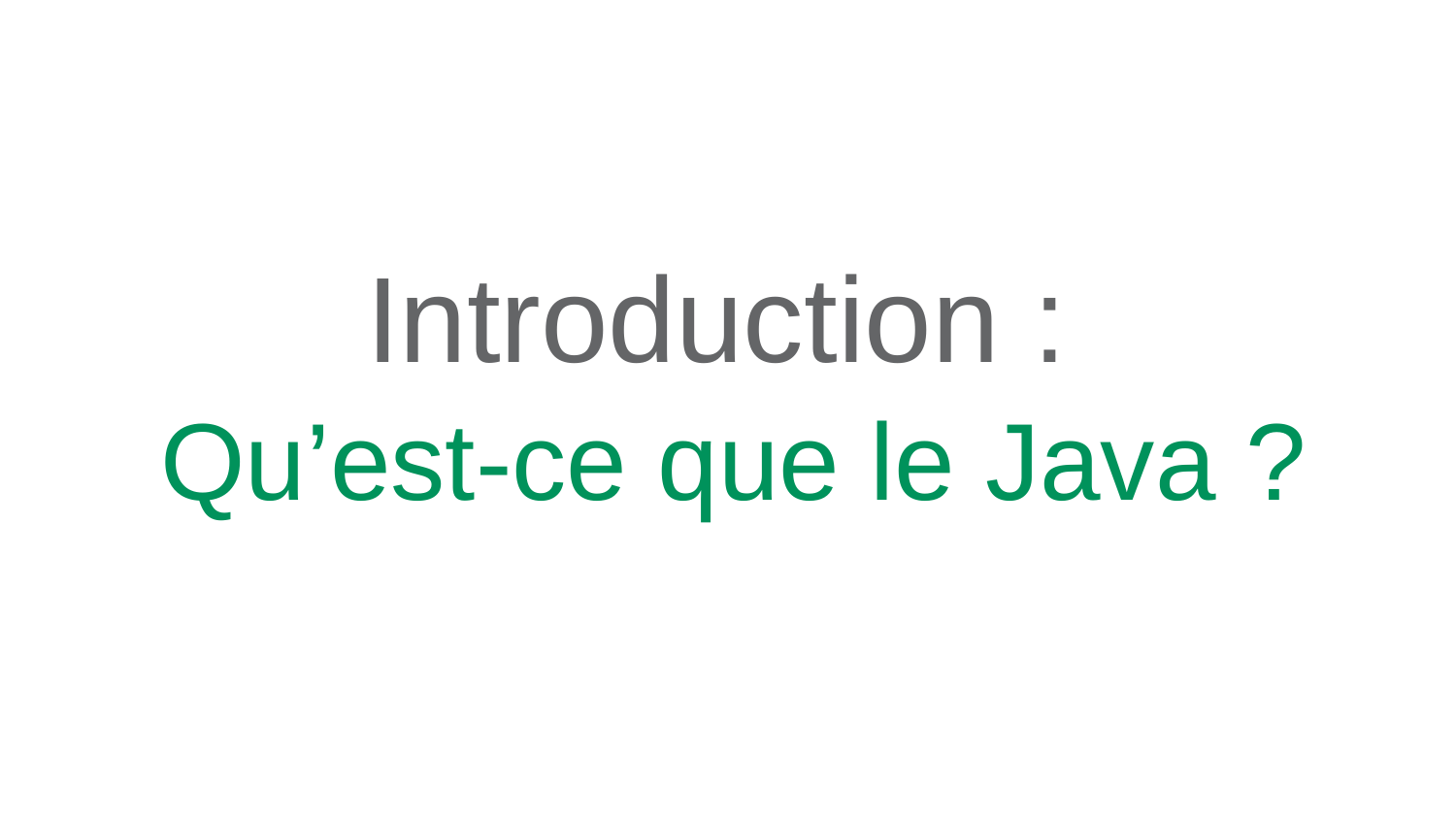

Introduction :
Qu’est-ce que le Java ?